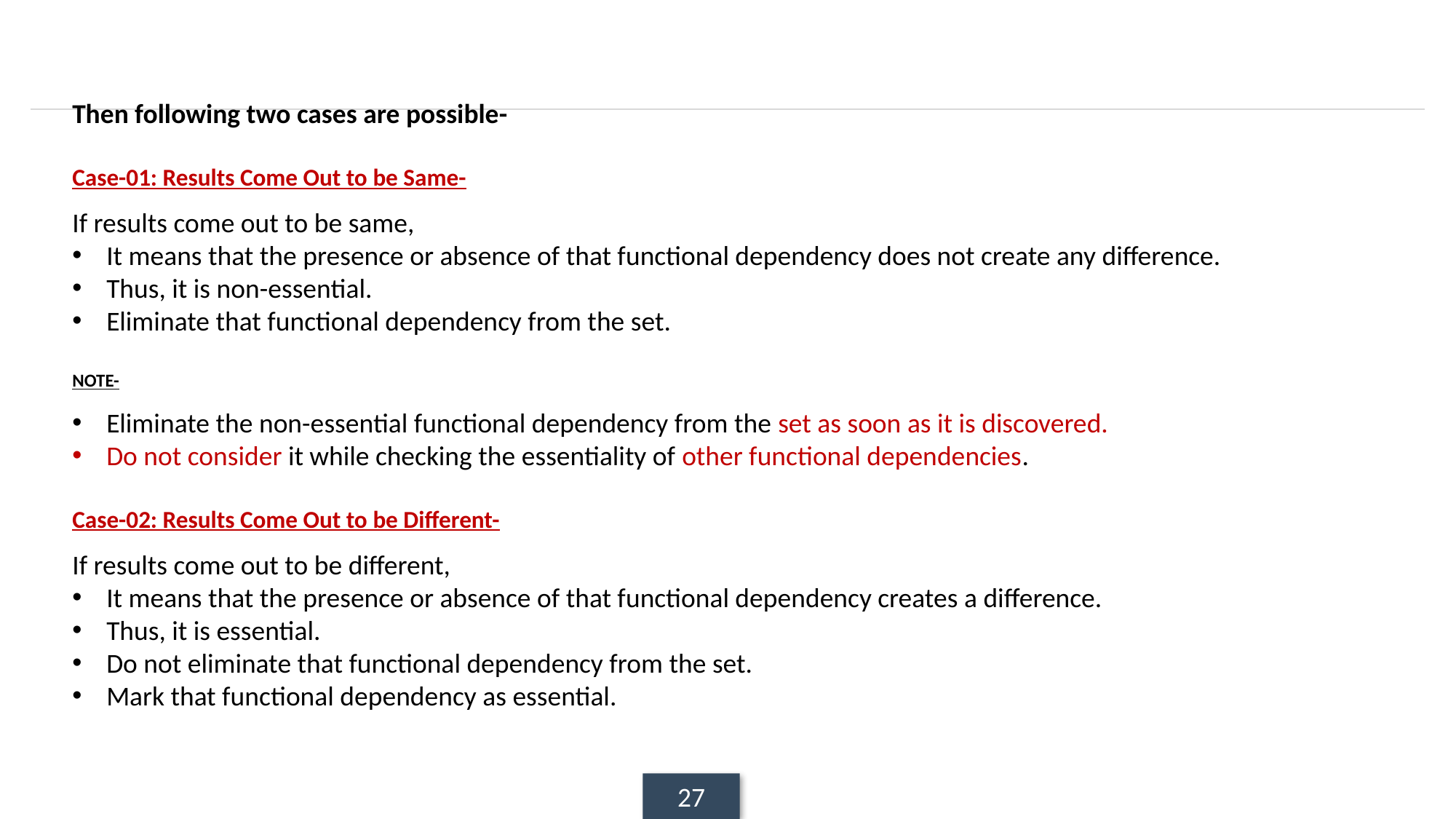

#
Then following two cases are possible-

Case-01: Results Come Out to be Same-

If results come out to be same,
It means that the presence or absence of that functional dependency does not create any difference.
Thus, it is non-essential.
Eliminate that functional dependency from the set.

NOTE-

Eliminate the non-essential functional dependency from the set as soon as it is discovered.
Do not consider it while checking the essentiality of other functional dependencies.

Case-02: Results Come Out to be Different-

If results come out to be different,
It means that the presence or absence of that functional dependency creates a difference.
Thus, it is essential.
Do not eliminate that functional dependency from the set.
Mark that functional dependency as essential.